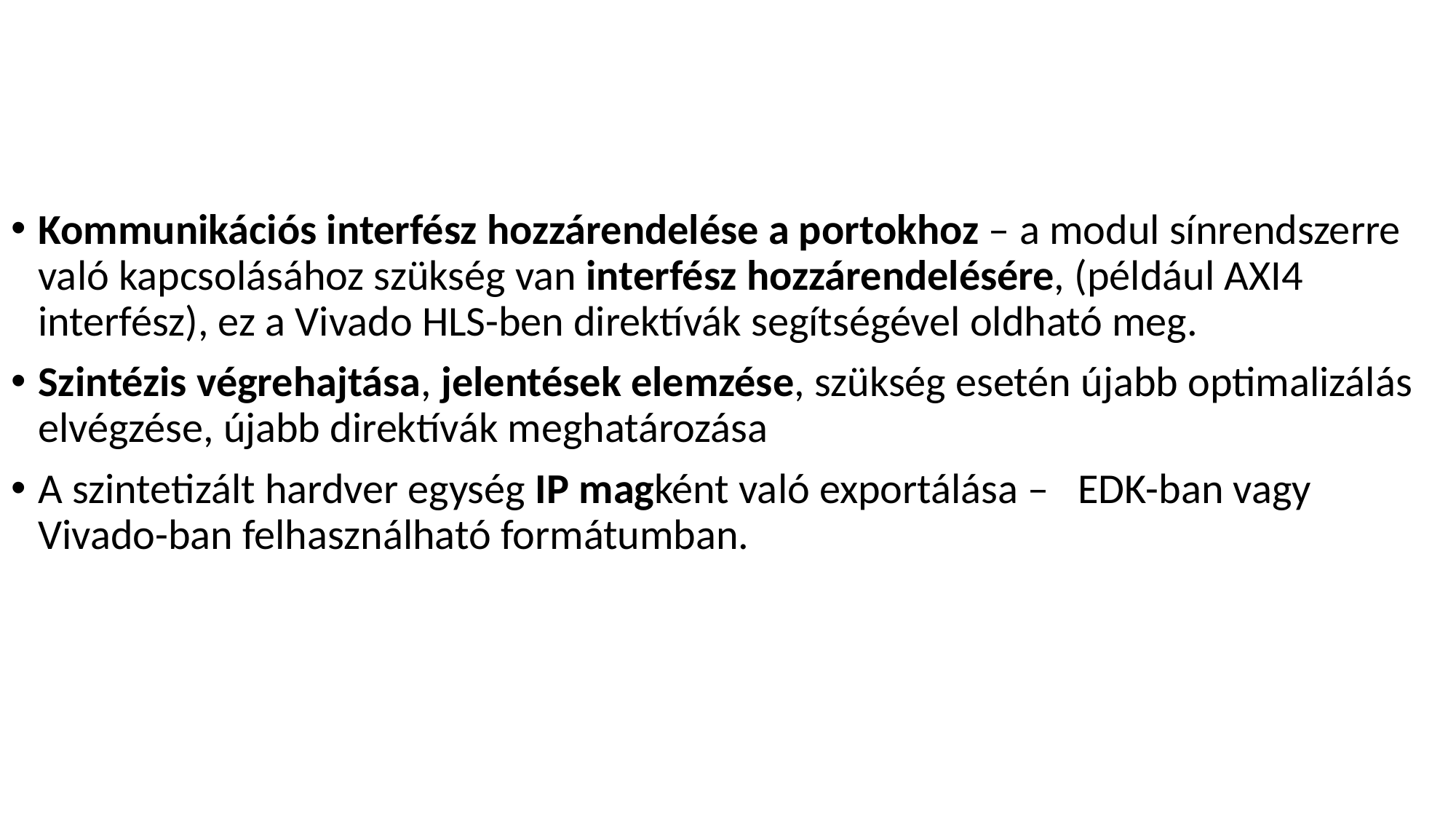

#
Kommunikációs interfész hozzárendelése a portokhoz – a modul sínrendszerre való kapcsolásához szükség van interfész hozzárendelésére, (például AXI4 interfész), ez a Vivado HLS-ben direktívák segítségével oldható meg.
Szintézis végrehajtása, jelentések elemzése, szükség esetén újabb optimalizálás elvégzése, újabb direktívák meghatározása
A szintetizált hardver egység IP magként való exportálása –   EDK-ban vagy Vivado-ban felhasználható formátumban.